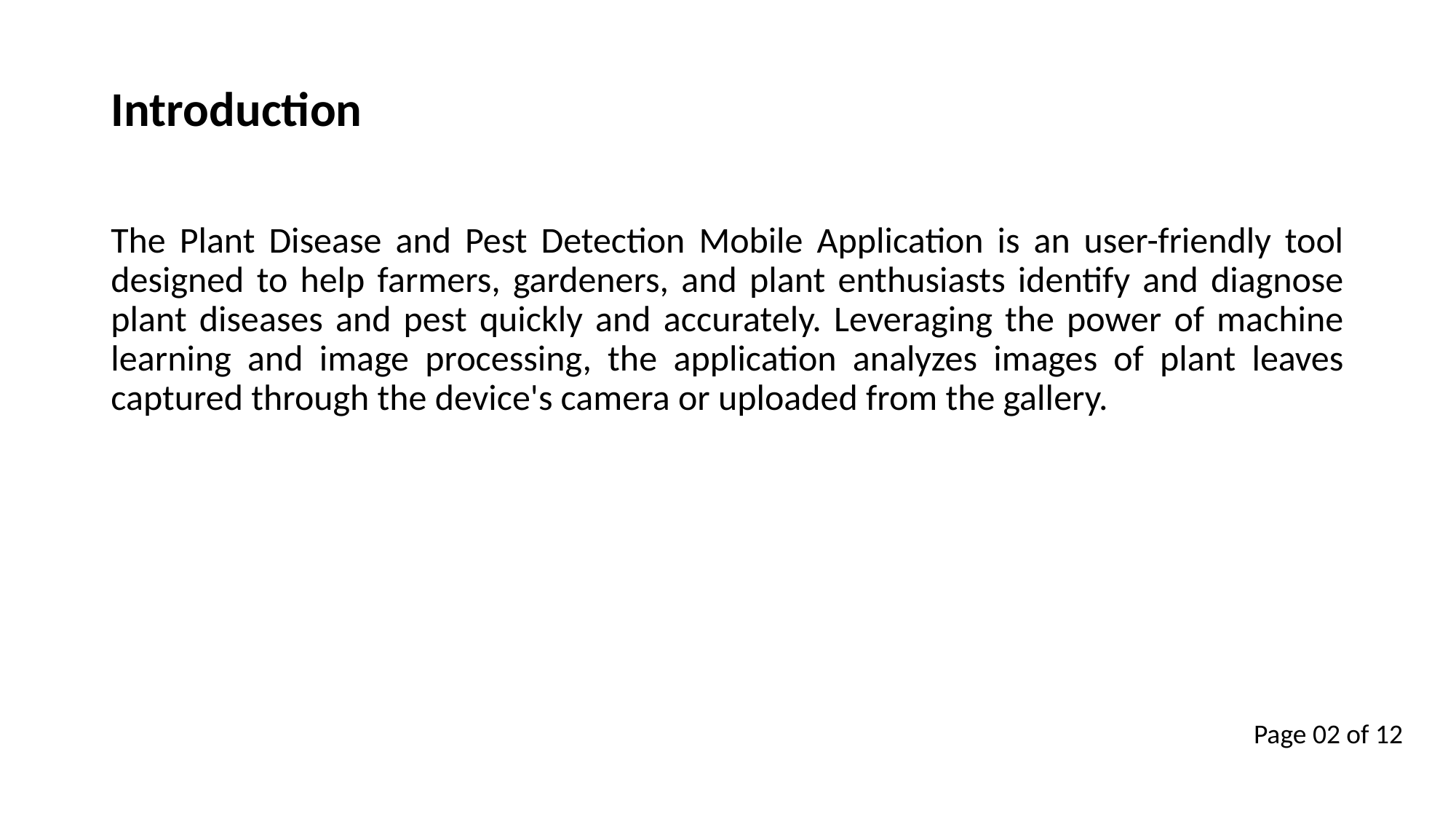

Introduction

The Plant Disease and Pest Detection Mobile Application is an user-friendly tool designed to help farmers, gardeners, and plant enthusiasts identify and diagnose plant diseases and pest quickly and accurately. Leveraging the power of machine learning and image processing, the application analyzes images of plant leaves captured through the device's camera or uploaded from the gallery.
Page 02 of 12